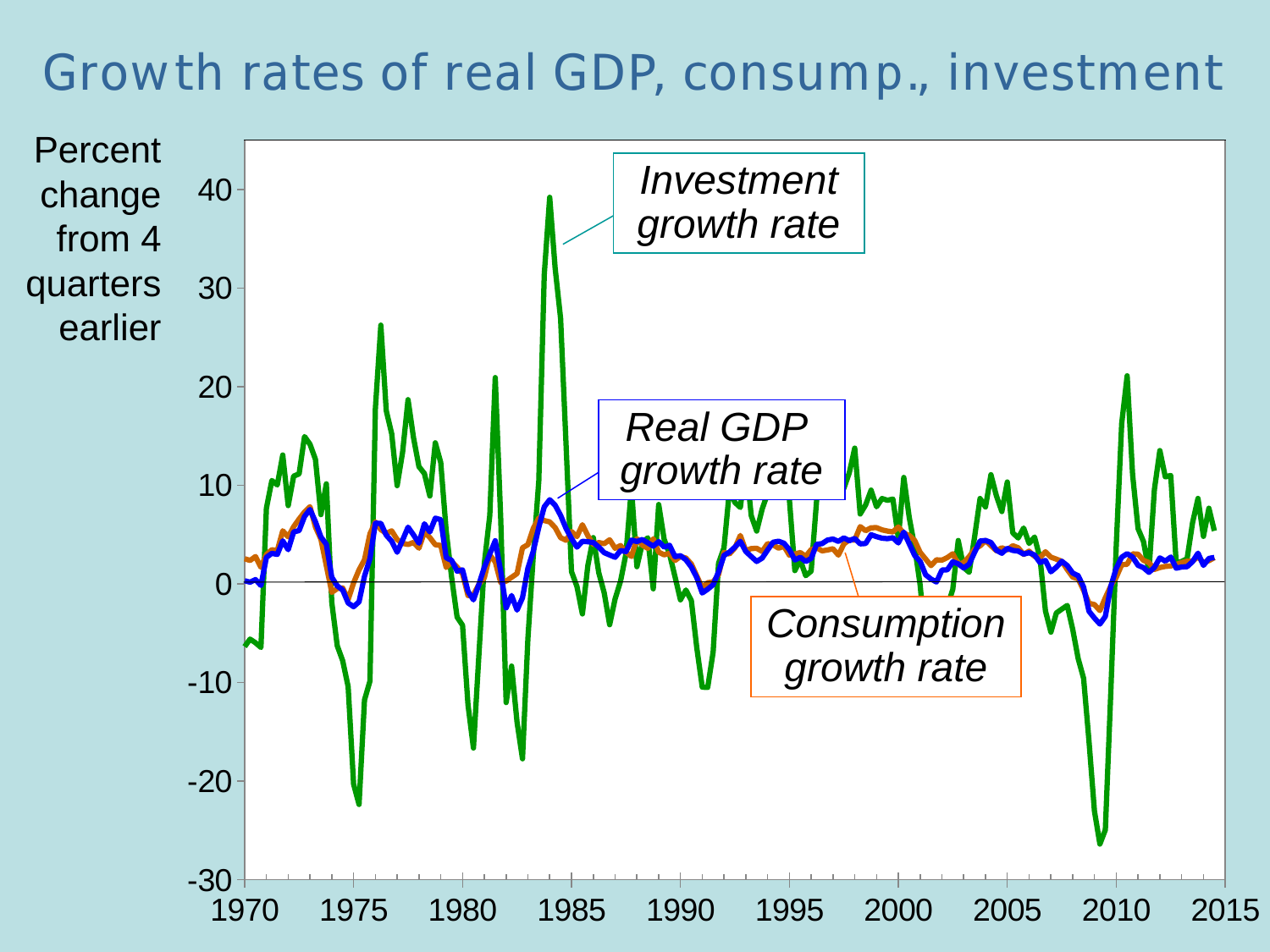

# Growth rates of real GDP, consump., investment

### Chart

| Category | Recession | Var GDP | Var Consump Expend | Investment |
|---|---|---|---|---|
| 1970.0 | 100.0 | 0.33038 | 2.56556 | -6.347509999999996 |
| 1970.25 | 100.0 | 0.18484 | 2.38668 | -5.587709999999999 |
| 1970.5 | 100.0 | 0.44551 | 2.78325 | -5.96036 |
| 1970.75 | 100.0 | -0.15269 | 1.69302 | -6.43551 |
| 1971.0 | None | 2.7023 | 3.00097 | 7.684439999999996 |
| 1971.25 | None | 3.10684 | 3.47066 | 10.50009 |
| 1971.5 | None | 3.00177 | 3.38913 | 10.04961 |
| 1971.75 | None | 4.37525 | 5.3927 | 13.09046 |
| 1972.0 | None | 3.47724 | 4.77955 | 7.95626 |
| 1972.25 | None | 5.27366 | 5.80736 | 10.94035 |
| 1972.5 | None | 5.41633 | 6.58919 | 11.16691 |
| 1972.75 | None | 6.855499999999997 | 7.30873 | 14.95977 |
| 1973.0 | None | 7.55837 | 7.84364 | 14.17364 |
| 1973.25 | None | 6.314599999999996 | 5.77882 | 12.64205 |
| 1973.5 | None | 4.77214 | 4.54475 | 7.03777 |
| 1973.75 | 100.0 | 4.021939999999996 | 1.84539 | 10.15962 |
| 1974.0 | 100.0 | 0.67838 | -0.84953 | -1.8815 |
| 1974.25 | 100.0 | -0.18745 | -0.46222 | -6.26847 |
| 1974.5 | 100.0 | -0.61346 | -0.40708 | -7.782579999999998 |
| 1974.75 | 100.0 | -1.92589 | -1.5795 | -10.41392 |
| 1975.0 | 100.0 | -2.30017 | 0.11725 | -20.2924 |
| 1975.25 | None | -1.8062 | 1.43503 | -22.35554 |
| 1975.5 | None | 0.79387 | 2.45845 | -11.76301 |
| 1975.75 | None | 2.56104 | 5.08706 | -9.847290000000001 |
| 1976.0 | None | 6.16167 | 6.29692 | 17.83125 |
| 1976.25 | None | 6.1464 | 5.514209999999998 | 26.25378 |
| 1976.5 | None | 4.95075 | 5.13381 | 17.57867999999998 |
| 1976.75 | None | 4.3335 | 5.38827 | 15.24189 |
| 1977.0 | None | 3.216159999999999 | 4.50578 | 9.970920000000001 |
| 1977.25 | None | 4.45151 | 4.123159999999996 | 13.36795 |
| 1977.5 | None | 5.76119 | 4.01064 | 18.69101 |
| 1977.75 | None | 4.98386 | 4.21873 | 14.85395 |
| 1978.0 | None | 4.1385 | 3.63572 | 11.90712 |
| 1978.25 | None | 6.105189999999996 | 5.26641 | 11.20316 |
| 1978.5 | None | 5.27951 | 4.7108 | 8.93119 |
| 1978.75 | None | 6.6814 | 3.98237 | 14.31907 |
| 1979.0 | None | 6.520729999999999 | 3.907249999999999 | 12.32139 |
| 1979.25 | None | 2.65859 | 1.67531 | 5.37555 |
| 1979.5 | None | 2.3961 | 2.24816 | 0.6658 |
| 1979.75 | None | 1.30212 | 1.70804 | -3.35875 |
| 1980.0 | 100.0 | 1.42857 | 1.03923 | -4.184549999999996 |
| 1980.25 | 100.0 | -0.74835 | -1.1755 | -12.25097 |
| 1980.5 | 100.0 | -1.60626 | -1.08444 | -16.63128 |
| 1980.75 | None | -0.04151 | -0.03969 | -7.20071 |
| 1981.0 | None | 1.69811 | 0.64098 | 2.10998 |
| 1981.25 | None | 3.04571 | 2.93811 | 6.9661 |
| 1981.5 | 100.0 | 4.38672 | 2.2505 | 20.93706 |
| 1981.75 | 100.0 | 1.29053 | 0.15386 | 6.66168 |
| 1982.0 | 100.0 | -2.421749999999998 | 0.29129 | -12.01678 |
| 1982.25 | 100.0 | -1.17043 | 0.68146 | -8.324470000000002 |
| 1982.5 | 100.0 | -2.64299 | 1.05253 | -14.01092 |
| 1982.75 | 100.0 | -1.39709 | 3.67452 | -17.72272999999996 |
| 1983.0 | None | 1.59382 | 3.98996 | -5.54341 |
| 1983.25 | None | 3.35013 | 5.660049999999996 | 2.965809999999998 |
| 1983.5 | None | 5.75322 | 6.68987 | 10.46318 |
| 1983.75 | None | 7.829849999999999 | 6.428949999999999 | 31.37218 |
| 1984.0 | None | 8.54945 | 6.298519999999996 | 39.21466 |
| 1984.25 | None | 7.99162 | 5.72125 | 32.02748 |
| 1984.5 | None | 6.96064 | 4.696519999999996 | 26.92608 |
| 1984.75 | None | 5.634509999999996 | 4.43501 | 14.1703 |
| 1985.0 | None | 4.60606 | 5.317419999999996 | 1.25943 |
| 1985.25 | None | 3.74209 | 4.810099999999998 | -0.2558 |
| 1985.5 | None | 4.329809999999997 | 6.00871 | -3.03227 |
| 1985.75 | None | 4.28069 | 4.893889999999996 | 1.86348 |
| 1986.0 | None | 4.21179 | 4.017169999999997 | 4.70318 |
| 1986.25 | None | 3.73977 | 4.20184 | 1.1515 |
| 1986.5 | None | 3.17954 | 4.08977 | -0.89422 |
| 1986.75 | None | 2.94194 | 4.48722 | -4.13117 |
| 1987.0 | None | 2.70937 | 3.6242 | -1.51479 |
| 1987.25 | None | 3.38755 | 3.899729999999999 | 0.28761 |
| 1987.5 | None | 3.28413 | 3.23409 | 3.075099999999999 |
| 1987.75 | None | 4.44864 | 2.79369 | 9.76988 |
| 1988.0 | None | 4.30644 | 4.60377 | 1.75507 |
| 1988.25 | None | 4.51223 | 3.93136 | 4.125219999999996 |
| 1988.5 | None | 4.17137 | 3.616649999999996 | 4.688979999999996 |
| 1988.75 | None | 3.83711 | 4.58432 | -0.49234 |
| 1989.0 | None | 4.29772 | 3.23288 | 8.060960000000001 |
| 1989.25 | None | 3.74697 | 2.96171 | 4.53315 |
| 1989.5 | None | 3.92078 | 3.10464 | 3.031899999999998 |
| 1989.75 | None | 2.77904 | 2.38695 | 0.7398 |
| 1990.0 | None | 2.86742 | 2.79196 | -1.60357 |
| 1990.25 | None | 2.45947 | 2.63063 | -0.6141 |
| 1990.5 | 100.0 | 1.72564 | 2.031899999999998 | -1.68066 |
| 1990.75 | 100.0 | 0.64631 | 0.81453 | -6.47289 |
| 1991.0 | 100.0 | -0.91091 | -0.38878 | -10.46038 |
| 1991.25 | None | -0.52663 | 0.13389 | -10.48691 |
| 1991.5 | None | -0.07346 | 0.21581 | -6.88975 |
| 1991.75 | None | 1.2237 | 0.95115 | 2.1002 |
| 1992.0 | None | 2.90336 | 3.20395 | 3.671679999999998 |
| 1992.25 | None | 3.235809999999999 | 3.0471 | 9.54326 |
| 1992.5 | None | 3.74166 | 3.65916 | 8.27297 |
| 1992.75 | None | 4.326559999999996 | 4.9211 | 7.765129999999996 |
| 1993.0 | None | 3.30045 | 3.3778 | 12.36079 |
| 1993.25 | None | 2.78202 | 3.59551 | 6.93412 |
| 1993.5 | None | 2.28815 | 3.61613 | 5.364479999999996 |
| 1993.75 | None | 2.62584 | 3.306569999999998 | 7.596109999999999 |
| 1994.0 | None | 3.43906 | 4.09385 | 9.18271 |
| 1994.25 | None | 4.23308 | 3.96842 | 13.88847 |
| 1994.5 | None | 4.33957 | 3.63174 | 12.77367 |
| 1994.75 | None | 4.13322 | 3.82602 | 11.56003 |
| 1995.0 | None | 3.474489999999998 | 2.921679999999998 | 8.575940000000003 |
| 1995.25 | None | 2.43589 | 3.045 | 1.35822 |
| 1995.5 | None | 2.70733 | 3.18988 | 2.44317 |
| 1995.75 | None | 2.275059999999999 | 2.8089 | 0.84544 |
| 1996.0 | None | 2.59545 | 3.489059999999998 | 1.29595 |
| 1996.25 | None | 4.02387 | 3.68262 | 8.45048 |
| 1996.5 | None | 4.094509999999996 | 3.35955 | 14.12227 |
| 1996.75 | None | 4.45376 | 3.44509 | 11.31662 |
| 1997.0 | None | 4.562889999999996 | 3.57539 | 12.00492 |
| 1997.25 | None | 4.31933 | 2.92721 | 12.72929 |
| 1997.5 | None | 4.67874 | 4.06147 | 9.69533 |
| 1997.75 | None | 4.3877 | 4.47608 | 11.28396 |
| 1998.0 | None | 4.623459999999996 | 4.452519999999996 | 13.78336 |
| 1998.25 | None | 4.06766 | 5.81766 | 7.09986 |
| 1998.5 | None | 4.104639999999996 | 5.40659 | 8.0264 |
| 1998.75 | None | 4.99897 | 5.698879999999996 | 9.52219 |
| 1999.0 | None | 4.80073 | 5.71274 | 7.84002 |
| 1999.25 | None | 4.64964 | 5.48964 | 8.66978 |
| 1999.5 | None | 4.59821 | 5.365909999999996 | 8.49296 |
| 1999.75 | None | 4.694709999999996 | 5.28694 | 8.614650000000001 |
| 2000.0 | None | 4.166979999999996 | 5.78693 | 4.655029999999996 |
| 2000.25 | None | 5.26646 | 5.1394 | 10.8111 |
| 2000.5 | None | 4.08318 | 4.92931 | 6.74853 |
| 2000.75 | None | 2.88884 | 4.4073 | 3.76538 |
| 2001.0 | 100.0 | 2.29952 | 3.20561 | -0.11216 |
| 2001.25 | 100.0 | 0.93548 | 2.532519999999999 | -6.08319 |
| 2001.5 | 100.0 | 0.49494 | 1.86304 | -6.58065 |
| 2001.75 | None | 0.20506 | 2.455369999999998 | -11.21601 |
| 2002.0 | None | 1.41577 | 2.417809999999998 | -3.60943 |
| 2002.25 | None | 1.43742 | 2.68198 | -2.28997 |
| 2002.5 | None | 2.25492 | 3.0646 | -0.53559 |
| 2002.75 | None | 2.03616 | 1.99181 | 4.40904 |
| 2003.0 | None | 1.62919 | 2.17192 | 1.66599 |
| 2003.25 | None | 2.00962 | 2.77525 | 1.18512 |
| 2003.5 | None | 3.215549999999999 | 3.53527 | 4.77737 |
| 2003.75 | None | 4.355909999999996 | 3.86661 | 8.668030000000002 |
| 2004.0 | None | 4.41479 | 4.40876 | 7.81675 |
| 2004.25 | None | 4.21302 | 3.88531 | 11.0863 |
| 2004.5 | None | 3.42796 | 3.36869 | 8.94448 |
| 2004.75 | None | 3.11708 | 3.66714 | 7.354519999999994 |
| 2005.0 | None | 3.62033 | 3.44316 | 10.34699 |
| 2005.25 | None | 3.40357 | 3.88313 | 5.18376 |
| 2005.5 | None | 3.33314 | 3.6756 | 4.665989999999993 |
| 2005.75 | None | 3.032169999999998 | 3.00391 | 5.67521 |
| 2006.0 | None | 3.17042 | 3.328549999999999 | 4.108569999999998 |
| 2006.25 | None | 2.94157 | 2.801909999999999 | 4.75984 |
| 2006.5 | None | 2.174669999999999 | 2.65688 | 2.6238 |
| 2006.75 | None | 2.389829999999999 | 3.26888 | -2.7253 |
| 2007.0 | None | 1.23676 | 2.719409999999998 | -4.87767 |
| 2007.25 | None | 1.70738 | 2.518879999999998 | -2.939859999999996 |
| 2007.5 | None | 2.300279999999999 | 2.30541 | -2.54737 |
| 2007.75 | 100.0 | 1.86792 | 1.46336 | -2.171209999999999 |
| 2008.0 | 100.0 | 1.11028 | 0.70365 | -4.587969999999999 |
| 2008.25 | 100.0 | 0.84037 | 0.53169 | -7.555129999999997 |
| 2008.5 | 100.0 | -0.31395 | -0.63659 | -9.568610000000001 |
| 2008.75 | 100.0 | -2.766849999999998 | -1.95501 | -15.9361 |
| 2009.0 | 100.0 | -3.455459999999996 | -2.089259999999999 | -23.03083000000001 |
| 2009.25 | 100.0 | -4.061909999999997 | -2.69401 | -26.37175 |
| 2009.5 | None | -3.2844 | -1.39129 | -24.92307 |
| 2009.75 | None | -0.24079 | -0.20132 | -10.98098 |
| 2010.0 | None | 1.59861 | 0.67913 | 3.882019999999998 |
| 2010.25 | None | 2.7188 | 1.95791 | 16.2785 |
| 2010.5 | None | 3.07585 | 1.9988 | 21.11312 |
| 2010.75 | None | 2.73073 | 3.054289999999999 | 11.10978 |
| 2011.0 | None | 1.89321 | 3.01885 | 5.614689999999996 |
| 2011.25 | None | 1.65266 | 2.39338 | 4.30175 |
| 2011.5 | None | 1.18285 | 2.17726 | 1.29569 |
| 2011.75 | None | 1.68217 | 1.48238 | 9.5838 |
| 2012.0 | None | 2.6456 | 1.66877 | 13.53552 |
Percent change from 4 quarters earlier
Investment growth rate

Real GDP
growth rate

Consumption growth rate